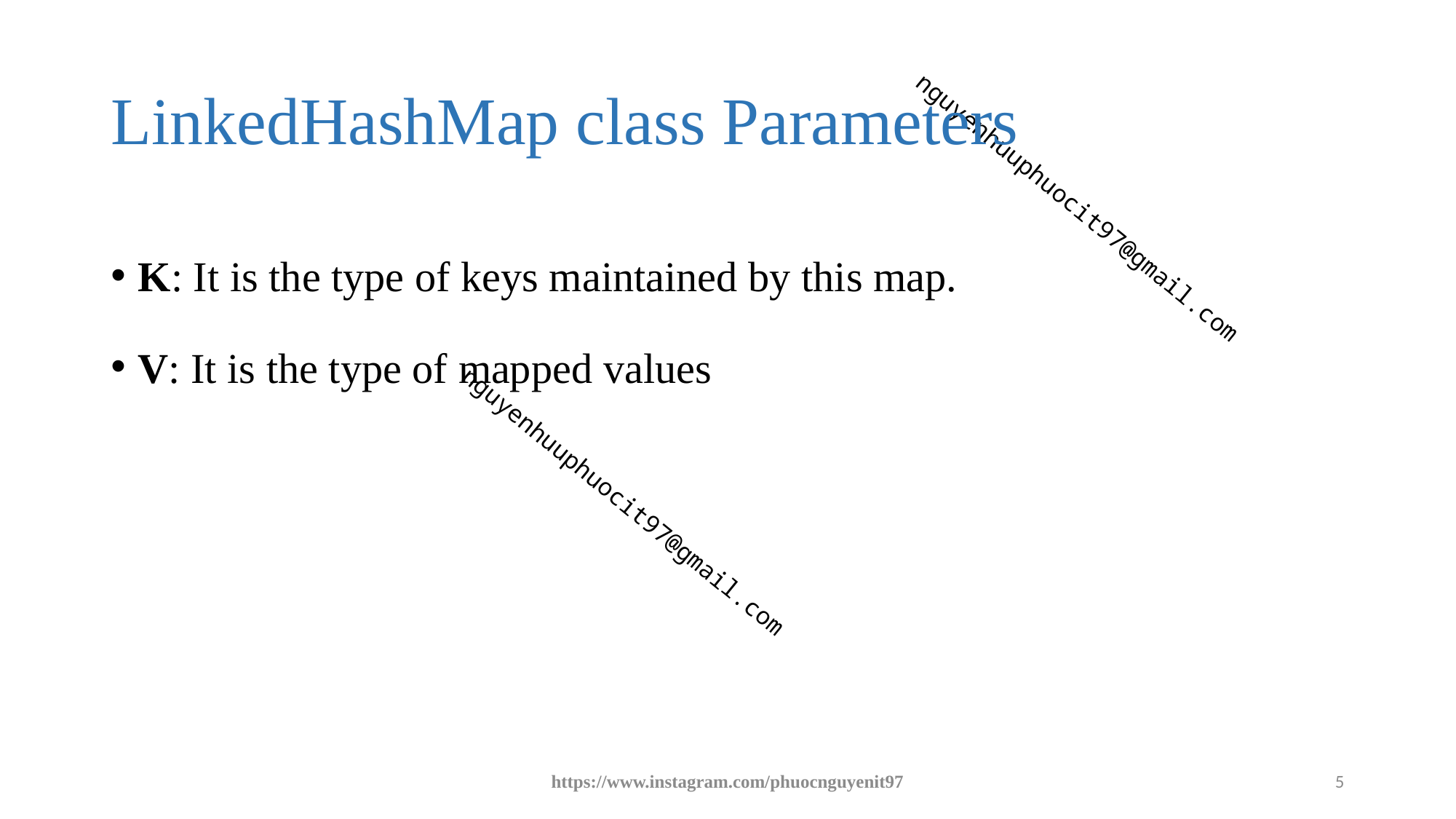

# LinkedHashMap class Parameters
K: It is the type of keys maintained by this map.
V: It is the type of mapped values
https://www.instagram.com/phuocnguyenit97
5